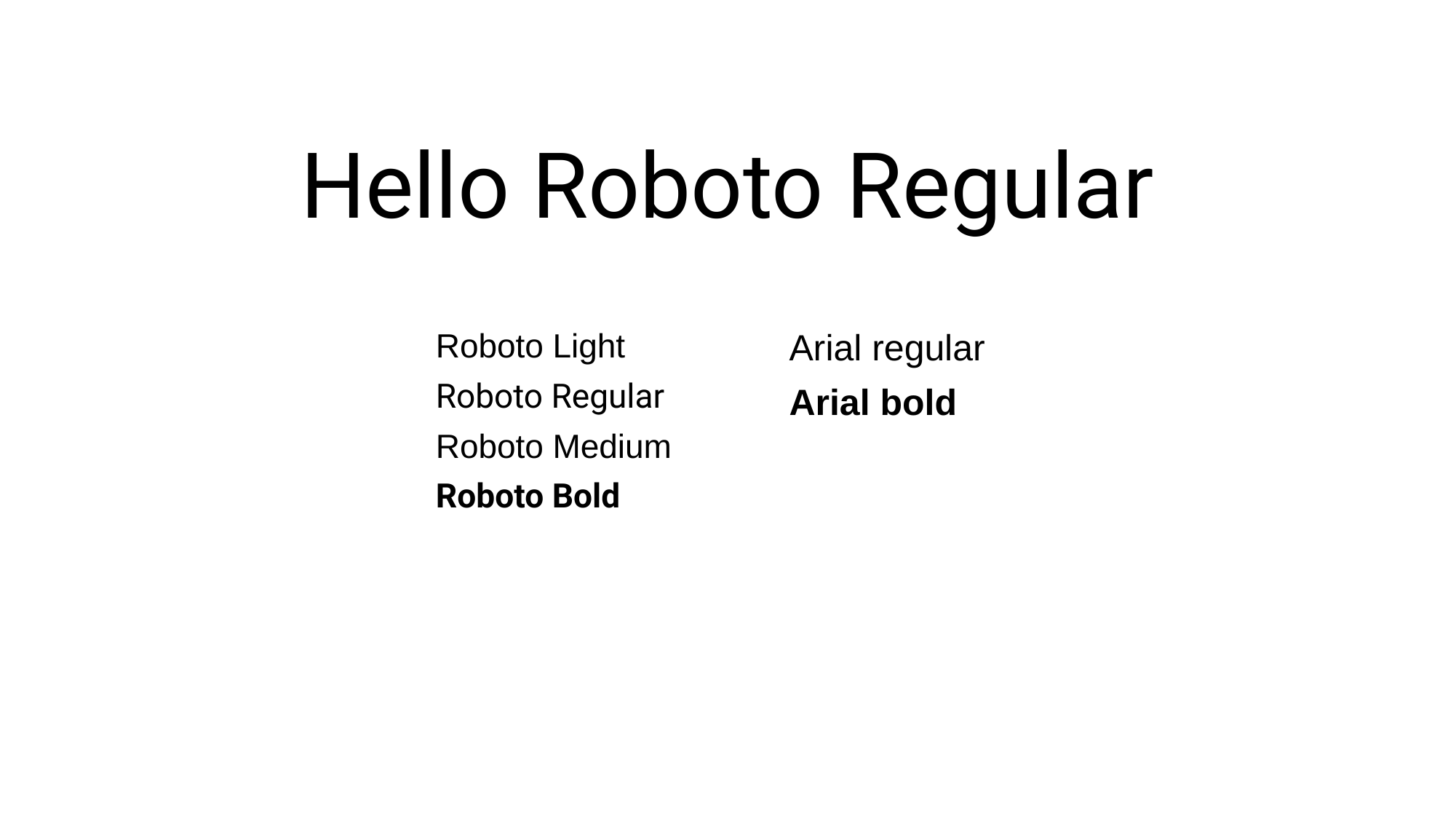

# Hello Roboto Regular
Roboto Light
Roboto Regular
Roboto Medium
Roboto Bold
Arial regular
Arial bold